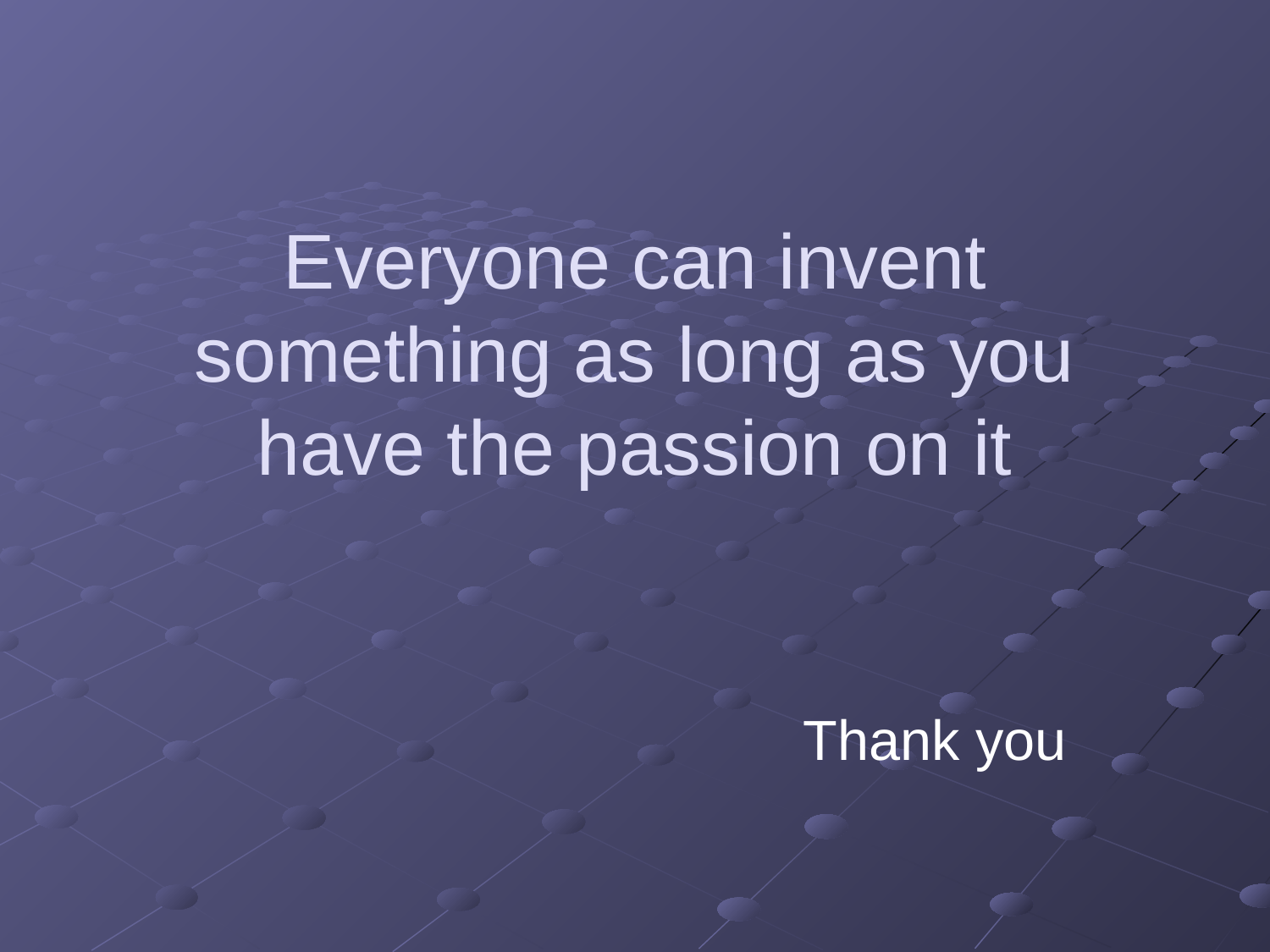

# Everyone can invent something as long as you have the passion on it

Thank you